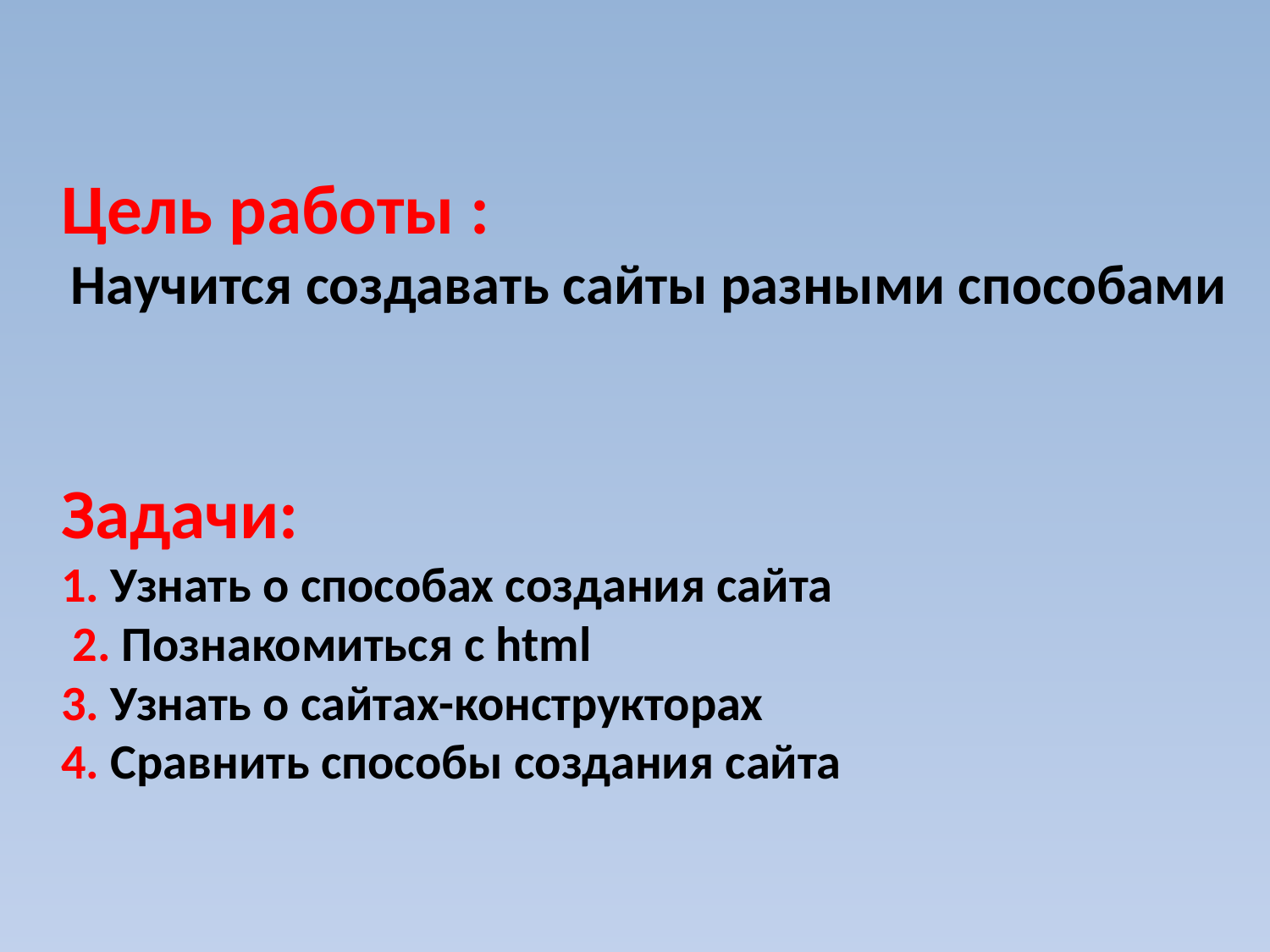

# Цель работы :  Научится создавать сайты разными способами Задачи: 1. Узнать о способах создания сайта 2. Познакомиться с html 3. Узнать о сайтах-конструкторах 4. Сравнить способы создания сайта